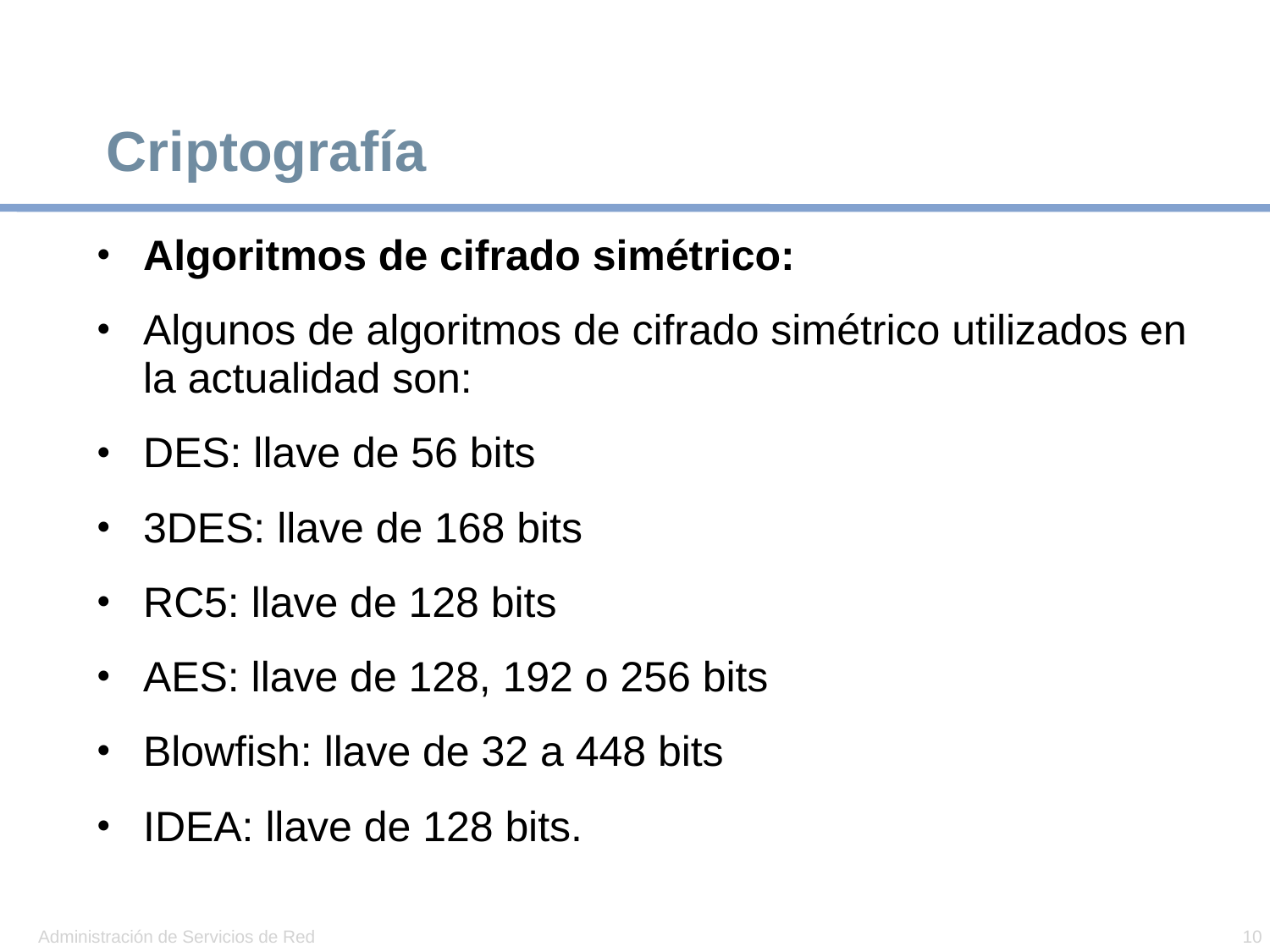

# Criptografía
Algoritmos de cifrado simétrico:
Algunos de algoritmos de cifrado simétrico utilizados en la actualidad son:
DES: llave de 56 bits
3DES: llave de 168 bits
RC5: llave de 128 bits
AES: llave de 128, 192 o 256 bits
Blowfish: llave de 32 a 448 bits
IDEA: llave de 128 bits.